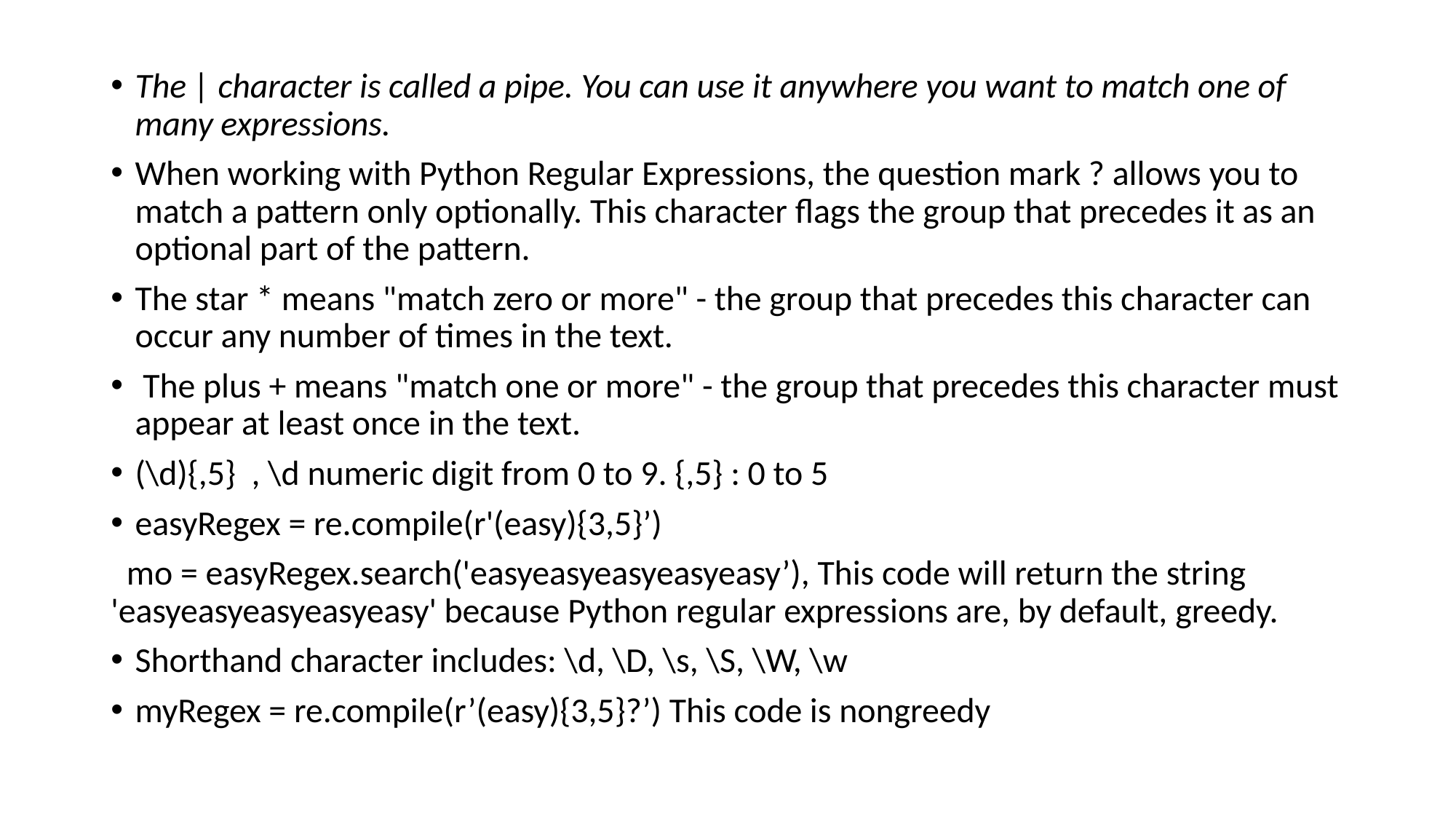

The | character is called a pipe. You can use it anywhere you want to match one of many expressions.
When working with Python Regular Expressions, the question mark ? allows you to match a pattern only optionally. This character flags the group that precedes it as an optional part of the pattern.
The star * means "match zero or more" - the group that precedes this character can occur any number of times in the text.
 The plus + means "match one or more" - the group that precedes this character must appear at least once in the text.
(\d){,5}  , \d numeric digit from 0 to 9. {,5} : 0 to 5
easyRegex = re.compile(r'(easy){3,5}’)
  mo = easyRegex.search('easyeasyeasyeasyeasy’), This code will return the string 'easyeasyeasyeasyeasy' because Python regular expressions are, by default, greedy.
Shorthand character includes: \d, \D, \s, \S, \W, \w
myRegex = re.compile(r’(easy){3,5}?’) This code is nongreedy